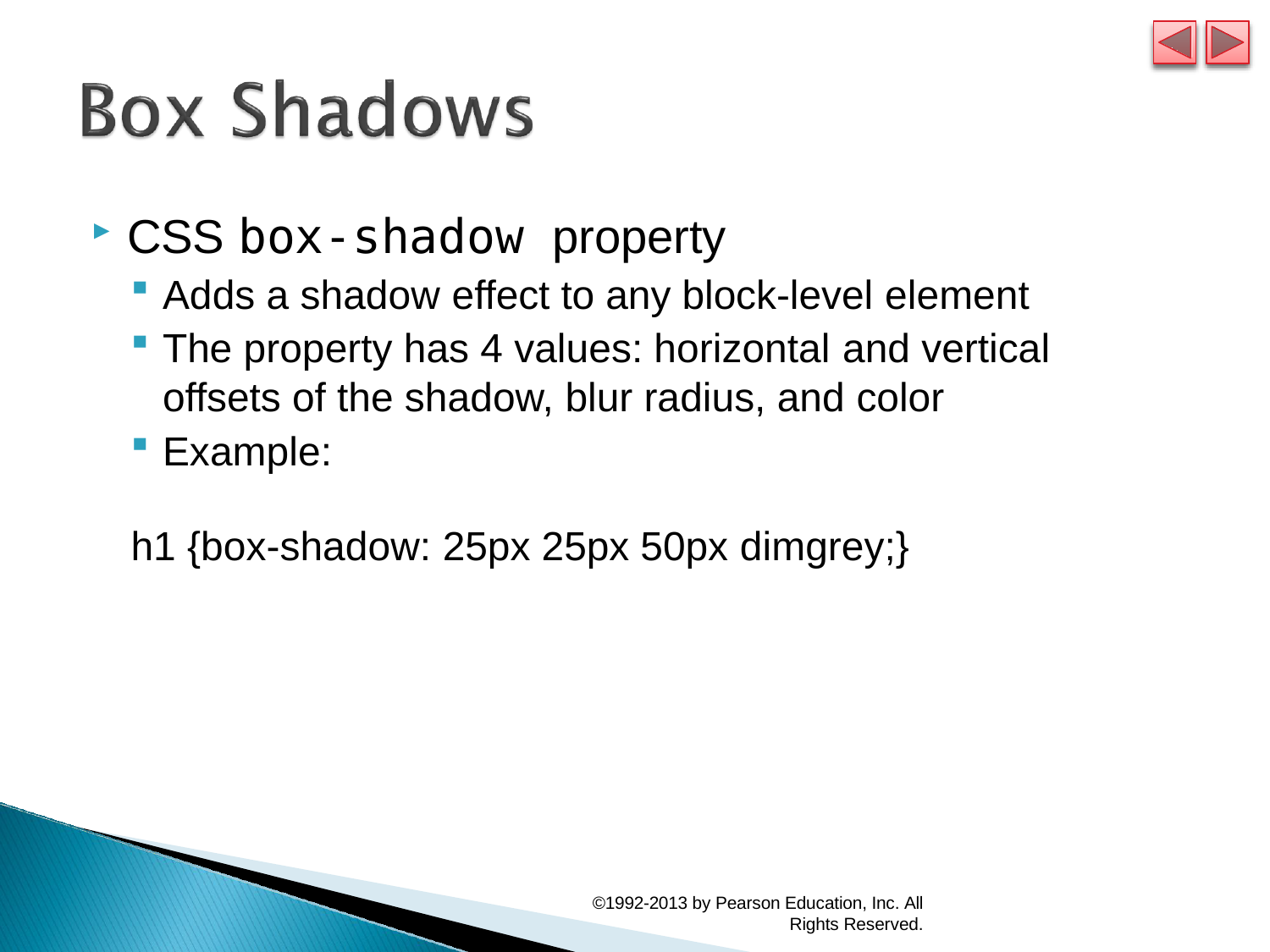

CSS box-shadow property
Adds a shadow effect to any block-level element
The property has 4 values: horizontal and vertical
offsets of the shadow, blur radius, and color
Example:

h1 {box-shadow: 25px 25px 50px dimgrey;}
©1992-2013 by Pearson Education, Inc. All
Rights Reserved.